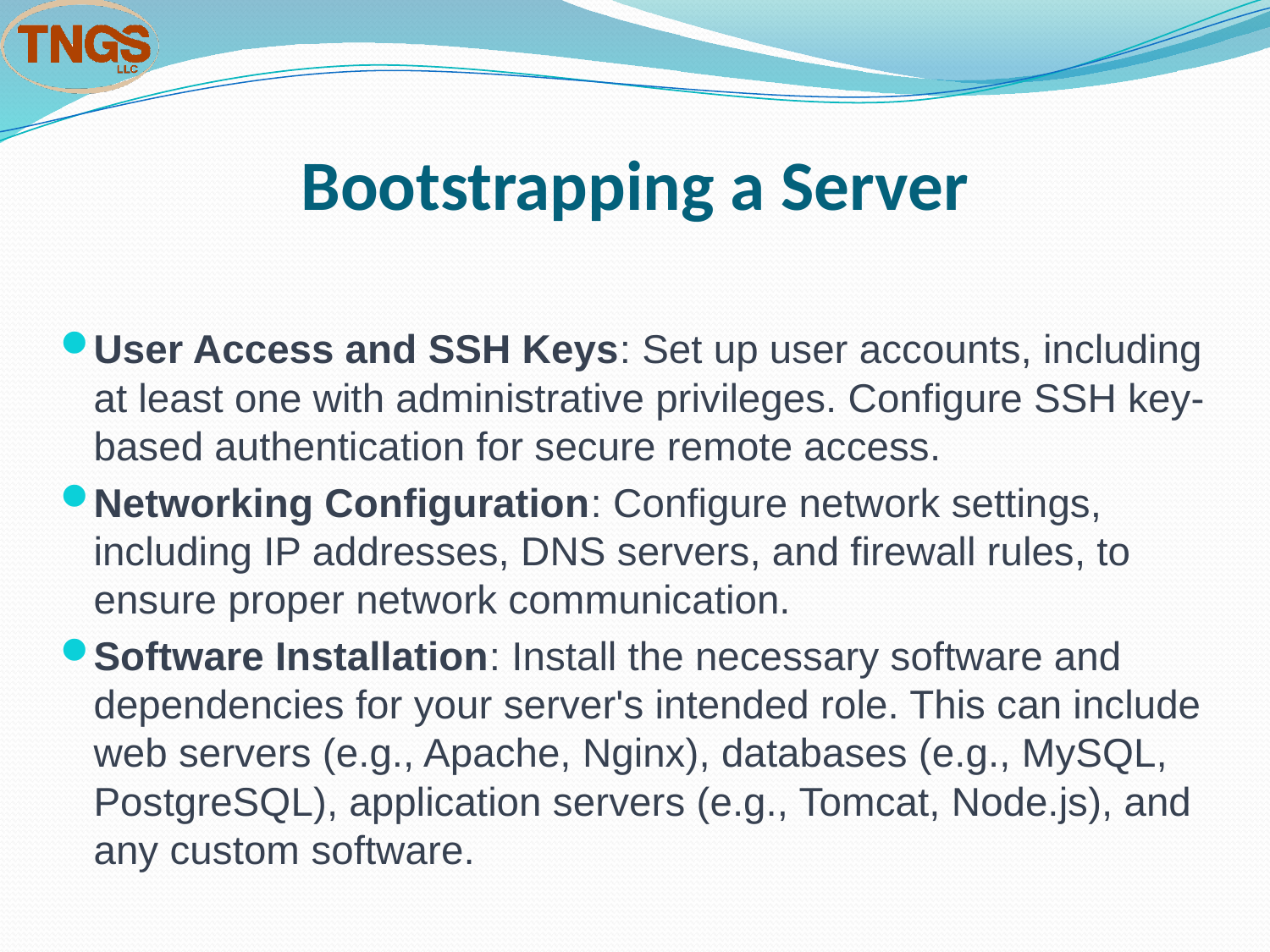

# Bootstrapping a Server
User Access and SSH Keys: Set up user accounts, including at least one with administrative privileges. Configure SSH key-based authentication for secure remote access.
Networking Configuration: Configure network settings, including IP addresses, DNS servers, and firewall rules, to ensure proper network communication.
Software Installation: Install the necessary software and dependencies for your server's intended role. This can include web servers (e.g., Apache, Nginx), databases (e.g., MySQL, PostgreSQL), application servers (e.g., Tomcat, Node.js), and any custom software.